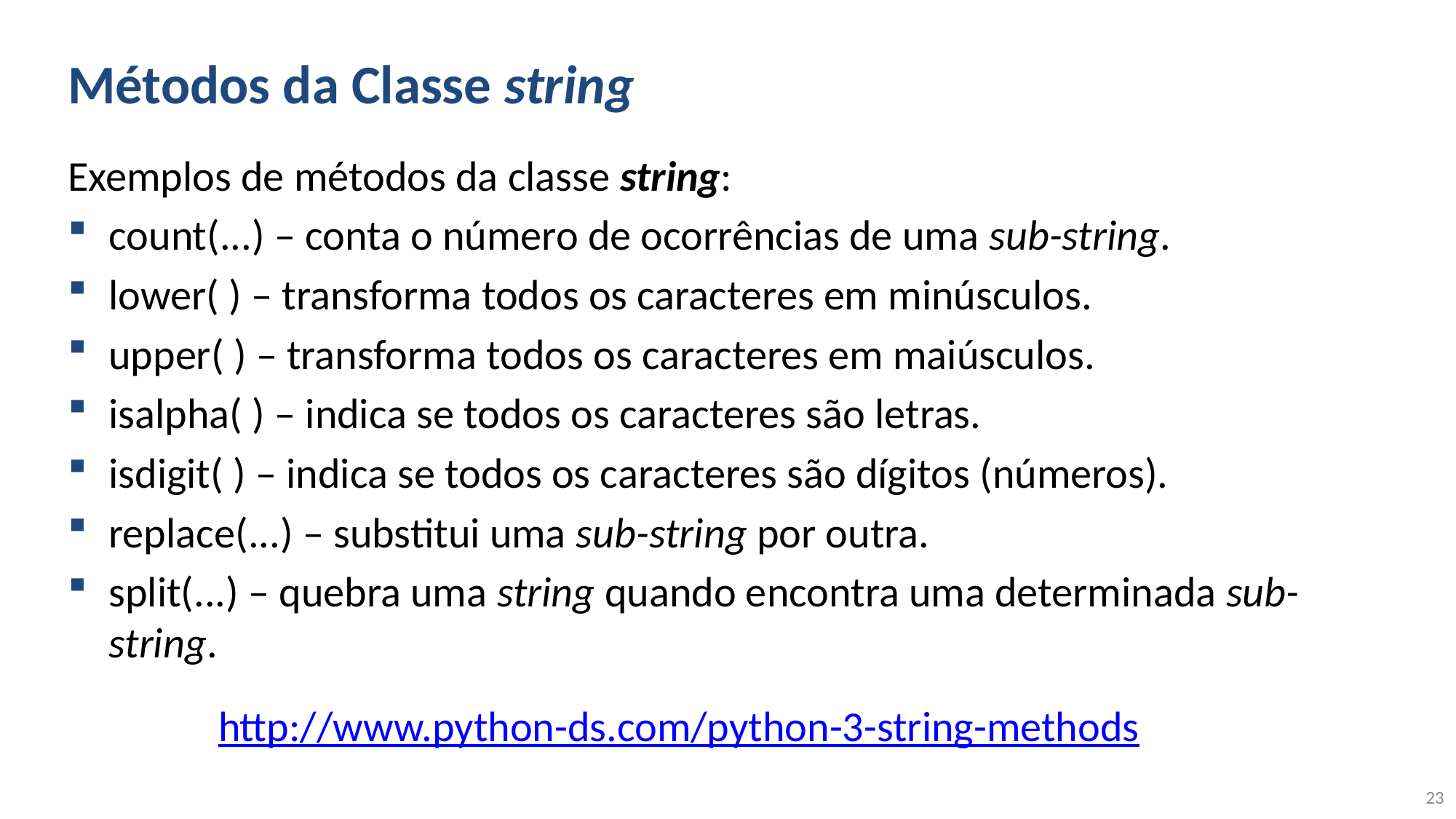

# Métodos da Classe string
Exemplos de métodos da classe string:
count(...) – conta o número de ocorrências de uma sub-string.
lower( ) – transforma todos os caracteres em minúsculos.
upper( ) – transforma todos os caracteres em maiúsculos.
isalpha( ) – indica se todos os caracteres são letras.
isdigit( ) – indica se todos os caracteres são dígitos (números).
replace(...) – substitui uma sub-string por outra.
split(...) – quebra uma string quando encontra uma determinada sub-string.

http://www.python-ds.com/python-3-string-methods

23